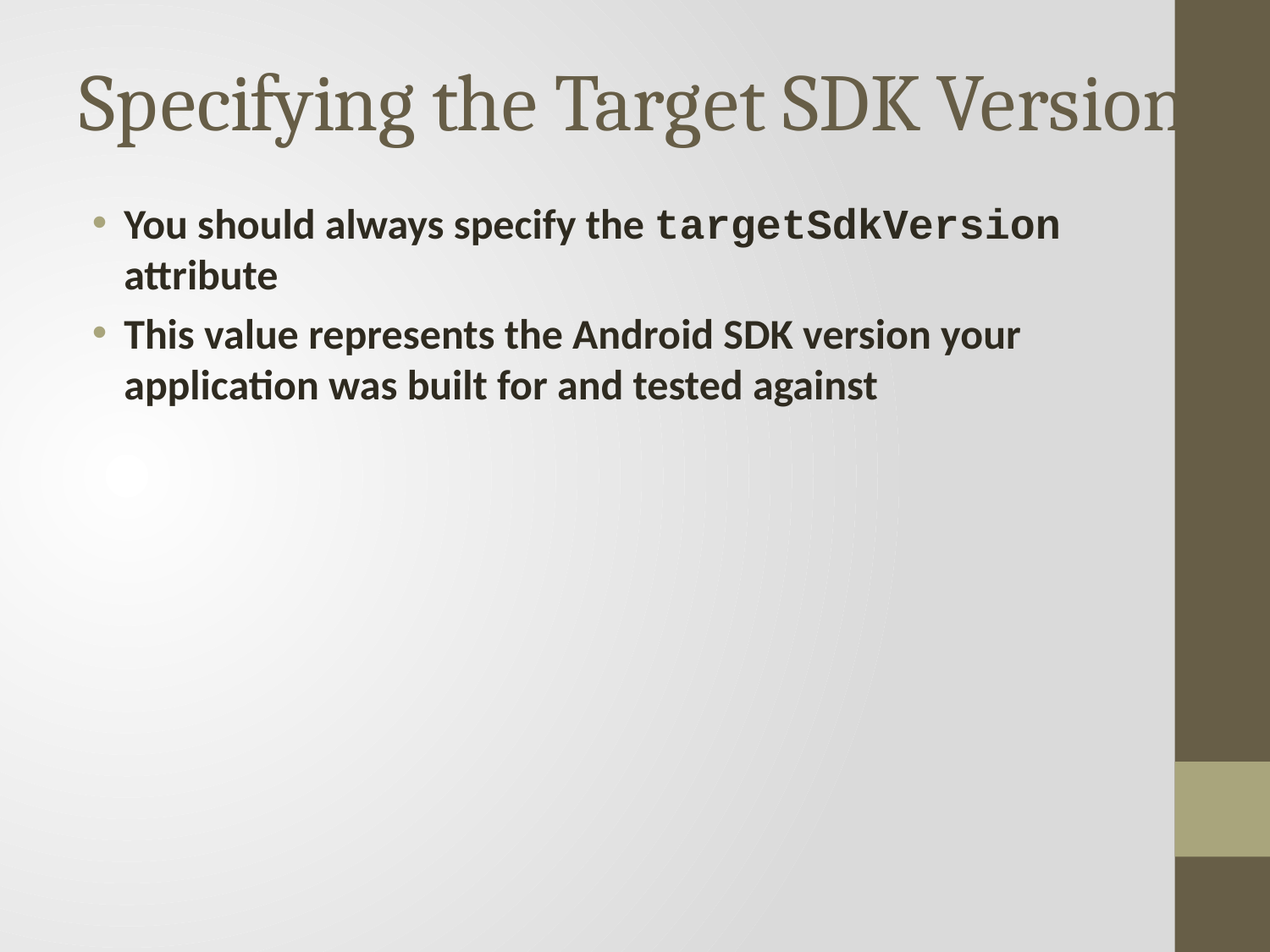

# Specifying the Target SDK Version
You should always specify the targetSdkVersion attribute
This value represents the Android SDK version your   application was built for and tested against